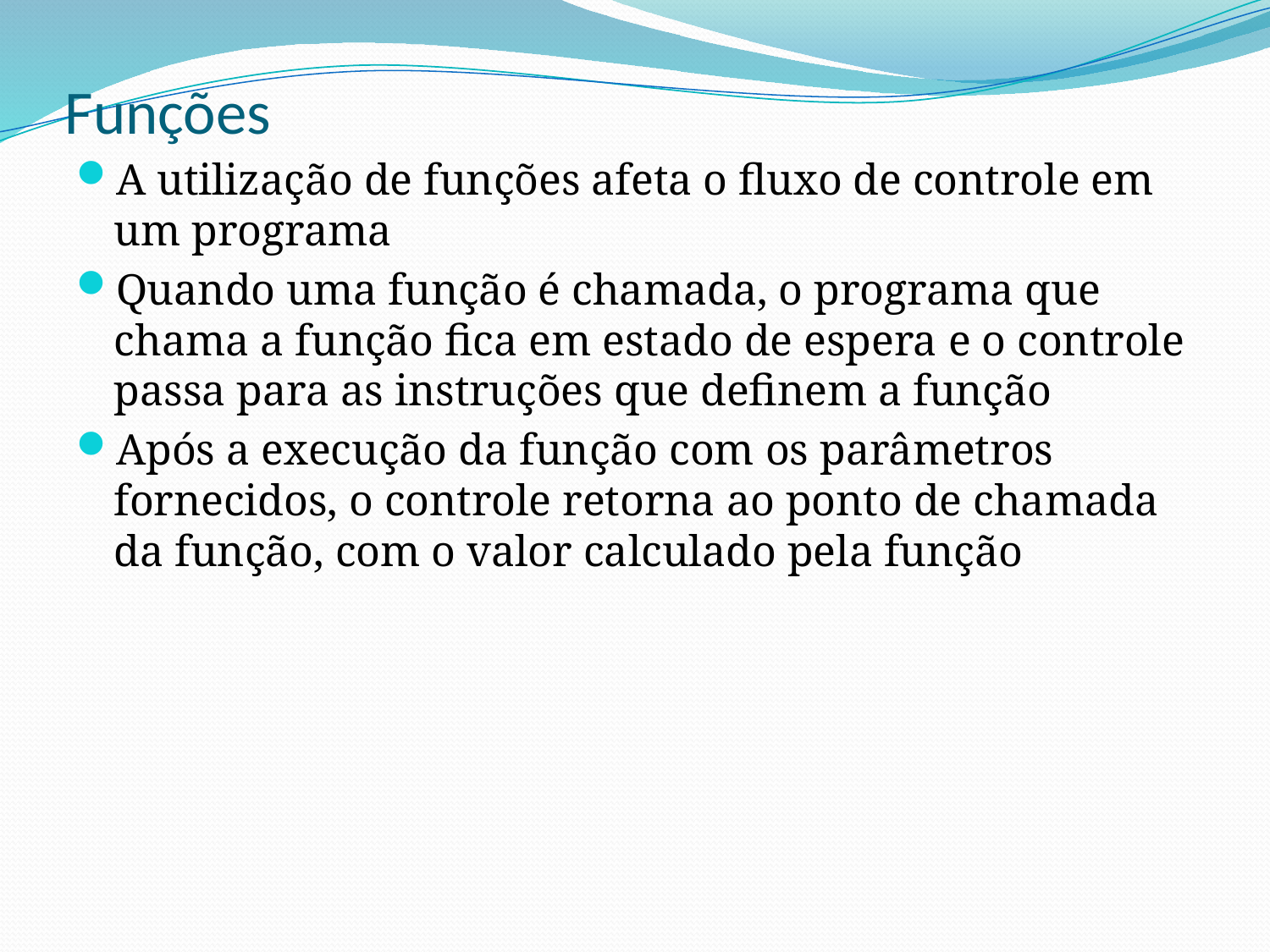

# Funções
A utilização de funções afeta o fluxo de controle em um programa
Quando uma função é chamada, o programa que chama a função fica em estado de espera e o controle passa para as instruções que definem a função
Após a execução da função com os parâmetros fornecidos, o controle retorna ao ponto de chamada da função, com o valor calculado pela função